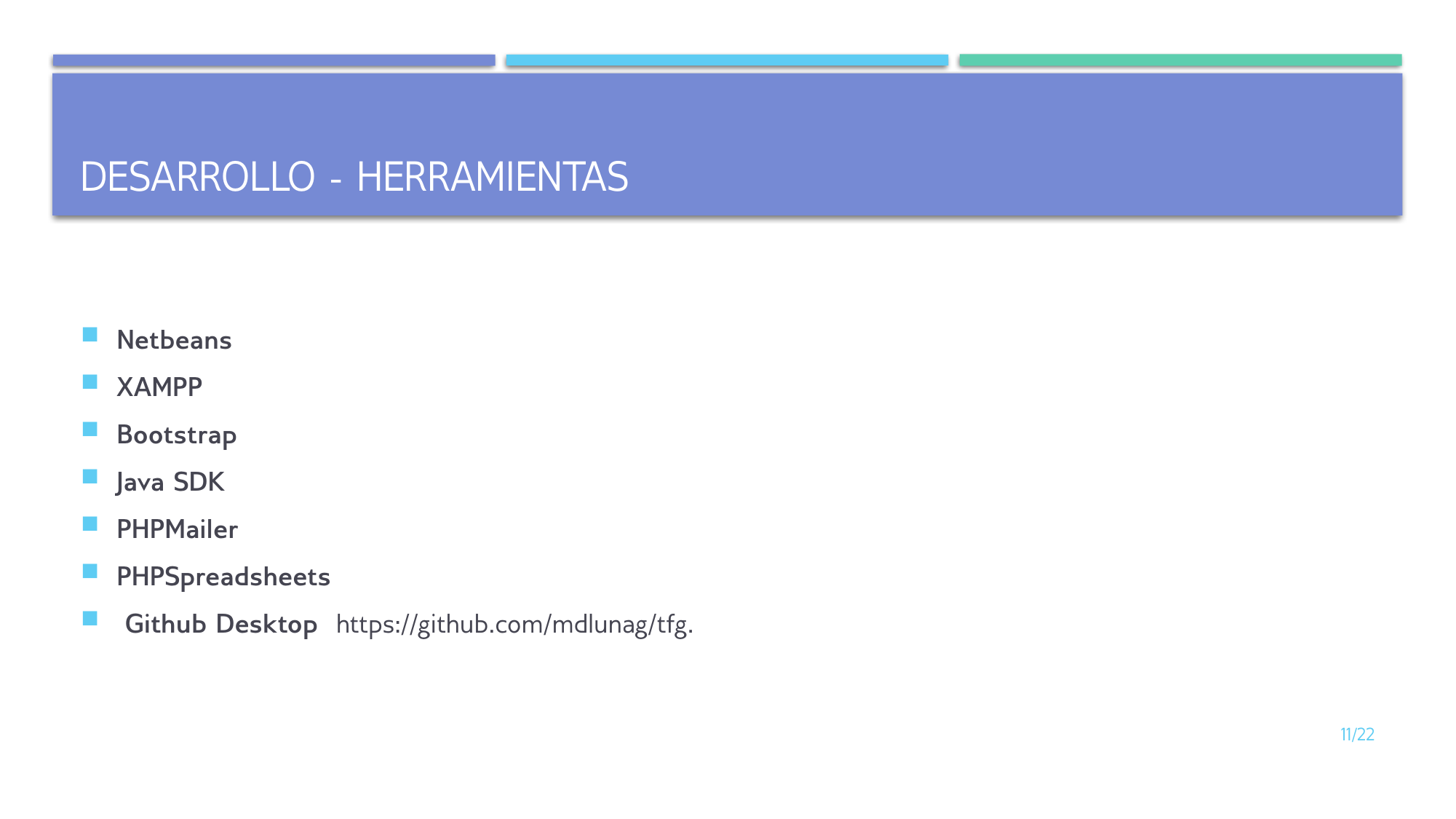

# Desarrollo - Herramientas
Netbeans
XAMPP
Bootstrap
Java SDK
PHPMailer
PHPSpreadsheets
 Github Desktop  https://github.com/mdlunag/tfg.
11/22